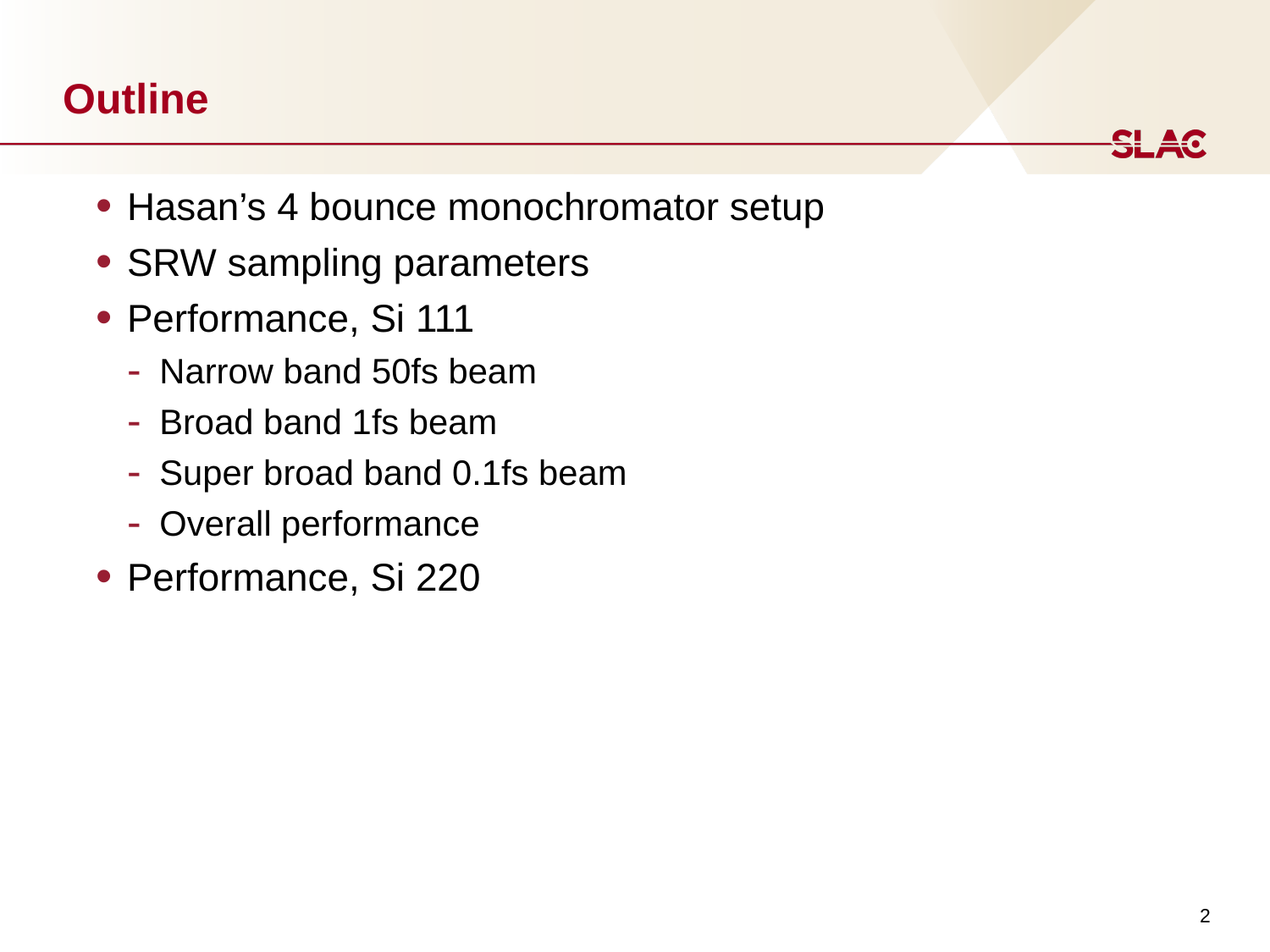

# Outline
Hasan’s 4 bounce monochromator setup
SRW sampling parameters
Performance, Si 111
Narrow band 50fs beam
Broad band 1fs beam
Super broad band 0.1fs beam
Overall performance
Performance, Si 220

2